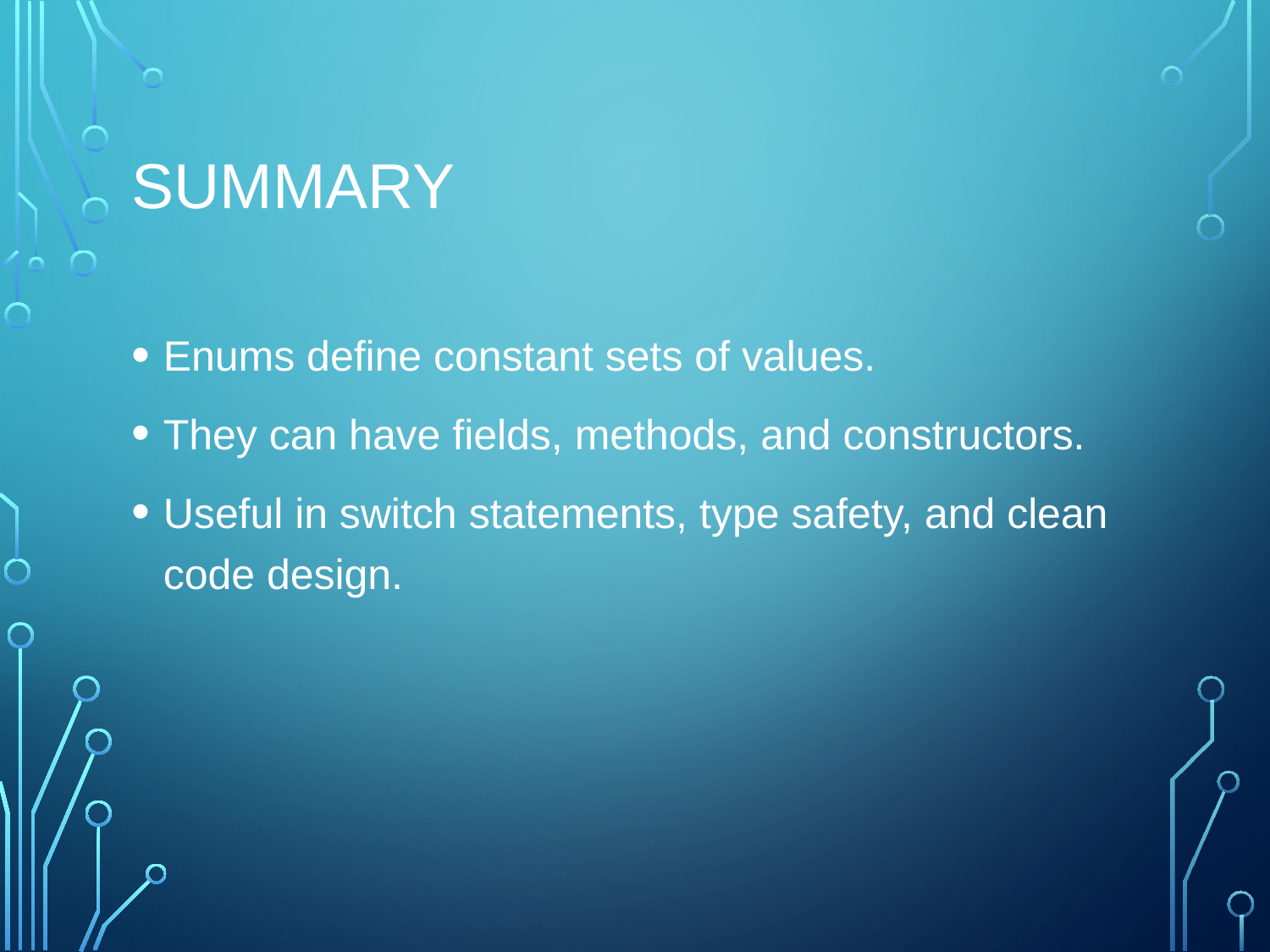

# Summary
Enums define constant sets of values.
They can have fields, methods, and constructors.
Useful in switch statements, type safety, and clean code design.